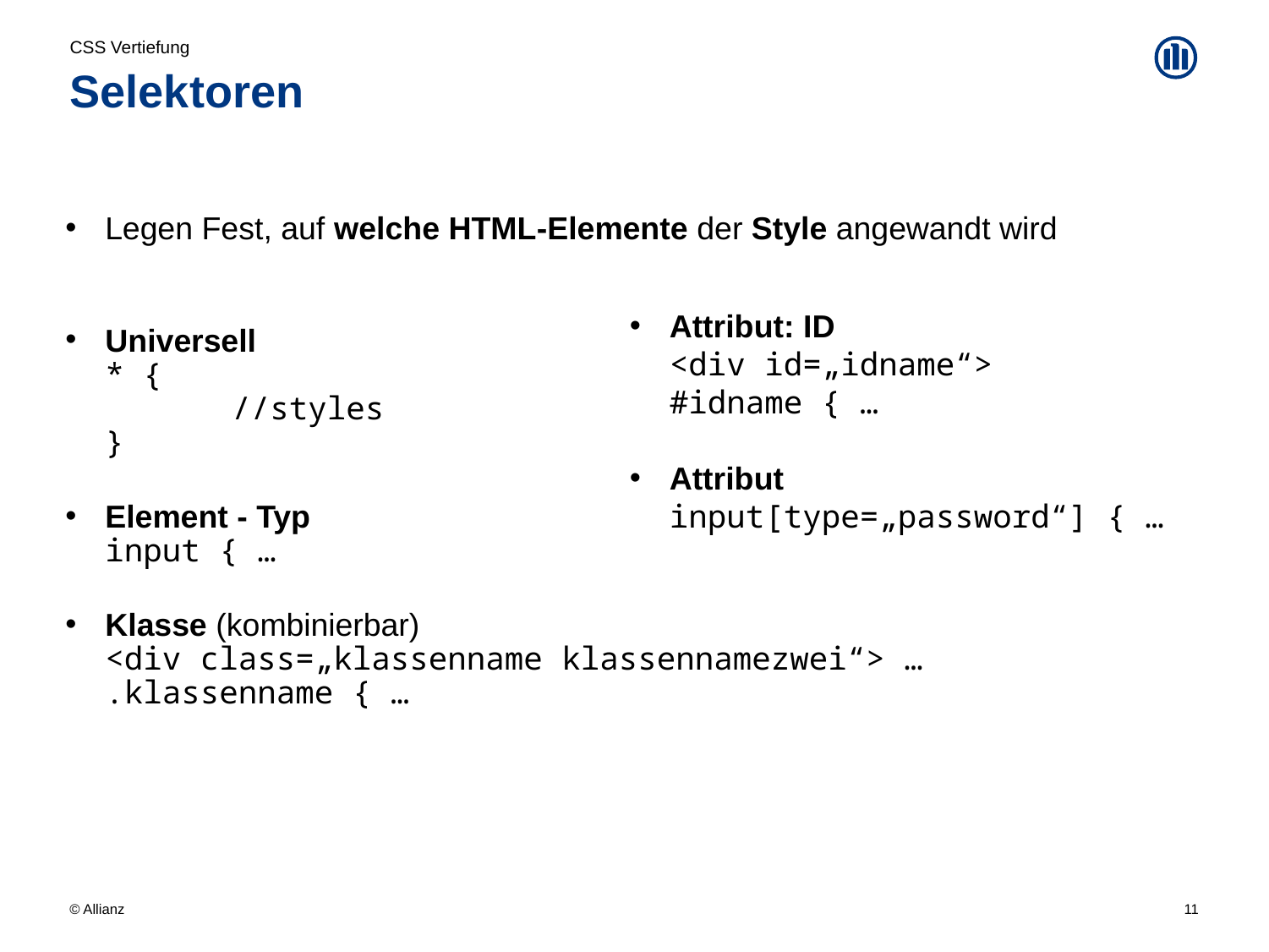

CSS Vertiefung
# Selektoren
Legen Fest, auf welche HTML-Elemente der Style angewandt wird

Universell
* {
	//styles
}

Element - Typ
input { …

Klasse (kombinierbar)
<div class=„klassenname klassennamezwei“> …
.klassenname { …

Attribut: ID
<div id=„idname“>
#idname { …

Attribut
input[type=„password“] { …

11